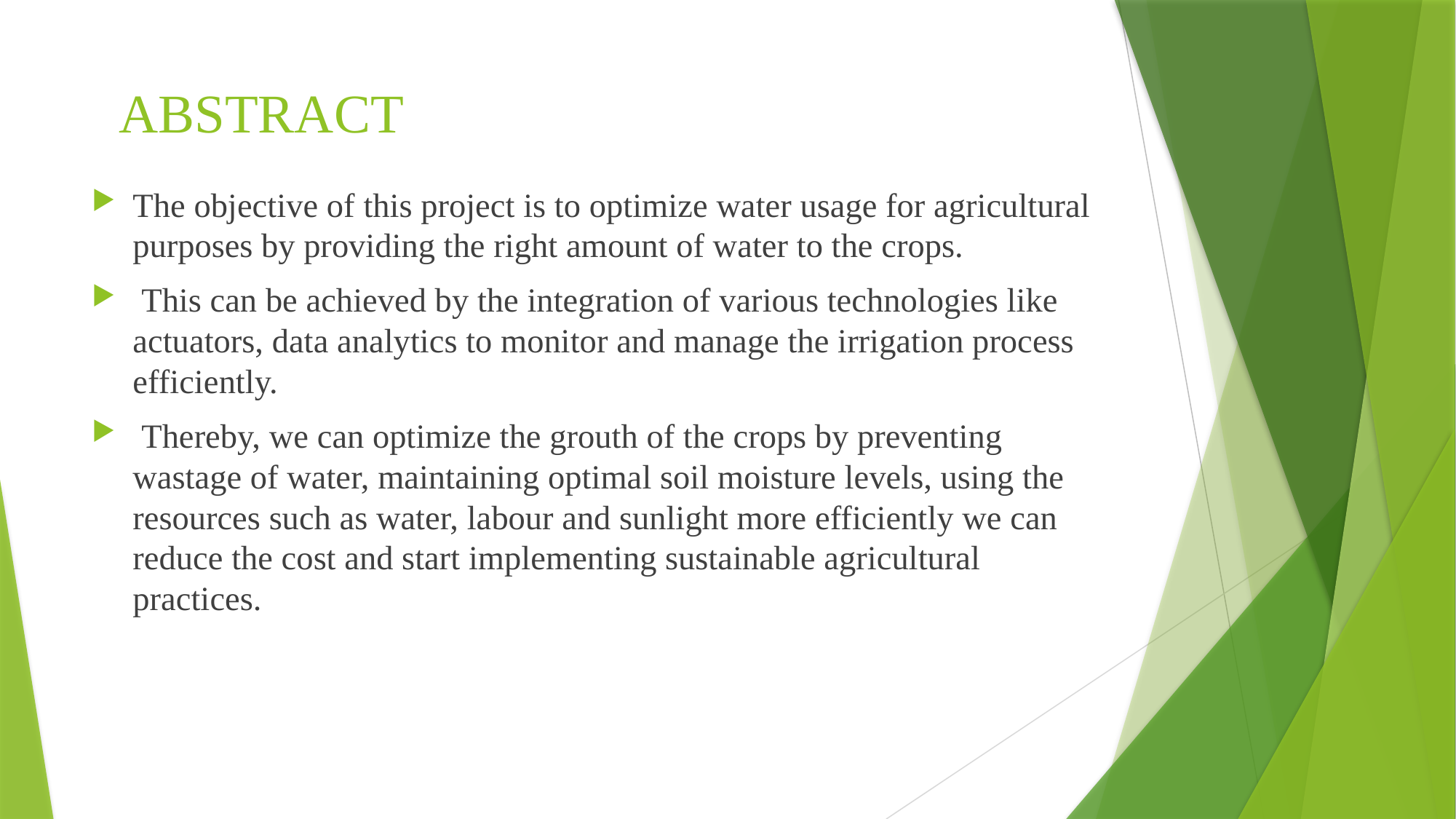

# ABSTRACT
The objective of this project is to optimize water usage for agricultural purposes by providing the right amount of water to the crops.
 This can be achieved by the integration of various technologies like actuators, data analytics to monitor and manage the irrigation process efficiently.
 Thereby, we can optimize the grouth of the crops by preventing wastage of water, maintaining optimal soil moisture levels, using the resources such as water, labour and sunlight more efficiently we can reduce the cost and start implementing sustainable agricultural practices.